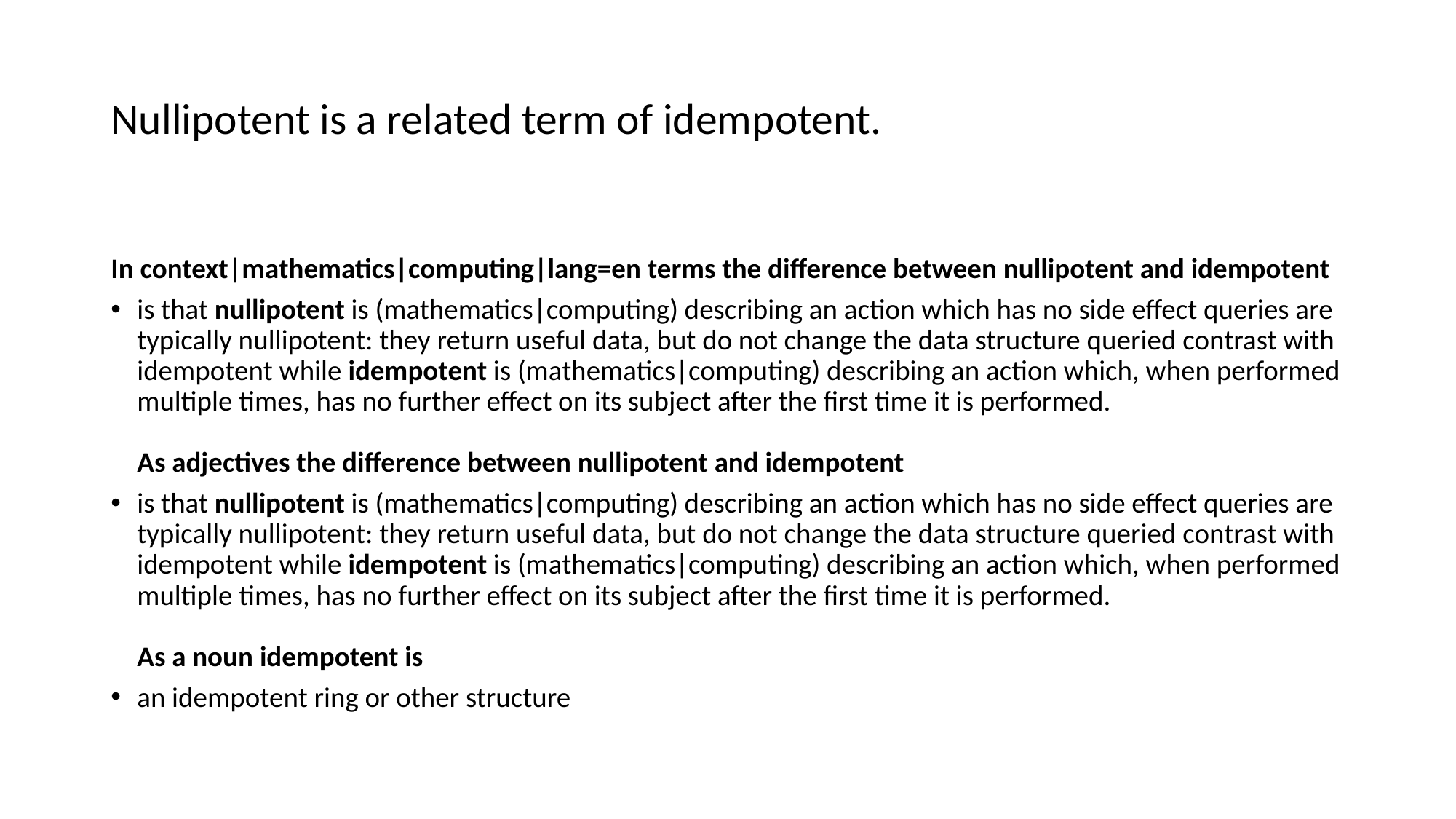

# Nullipotent is a related term of idempotent.
In context|mathematics|computing|lang=en terms the difference between nullipotent and idempotent
is that nullipotent is (mathematics|computing) describing an action which has no side effect queries are typically nullipotent: they return useful data, but do not change the data structure queried contrast with idempotent while idempotent is (mathematics|computing) describing an action which, when performed multiple times, has no further effect on its subject after the first time it is performed.
As adjectives the difference between nullipotent and idempotent
is that nullipotent is (mathematics|computing) describing an action which has no side effect queries are typically nullipotent: they return useful data, but do not change the data structure queried contrast with idempotent while idempotent is (mathematics|computing) describing an action which, when performed multiple times, has no further effect on its subject after the first time it is performed.
As a noun idempotent is
an idempotent ring or other structure